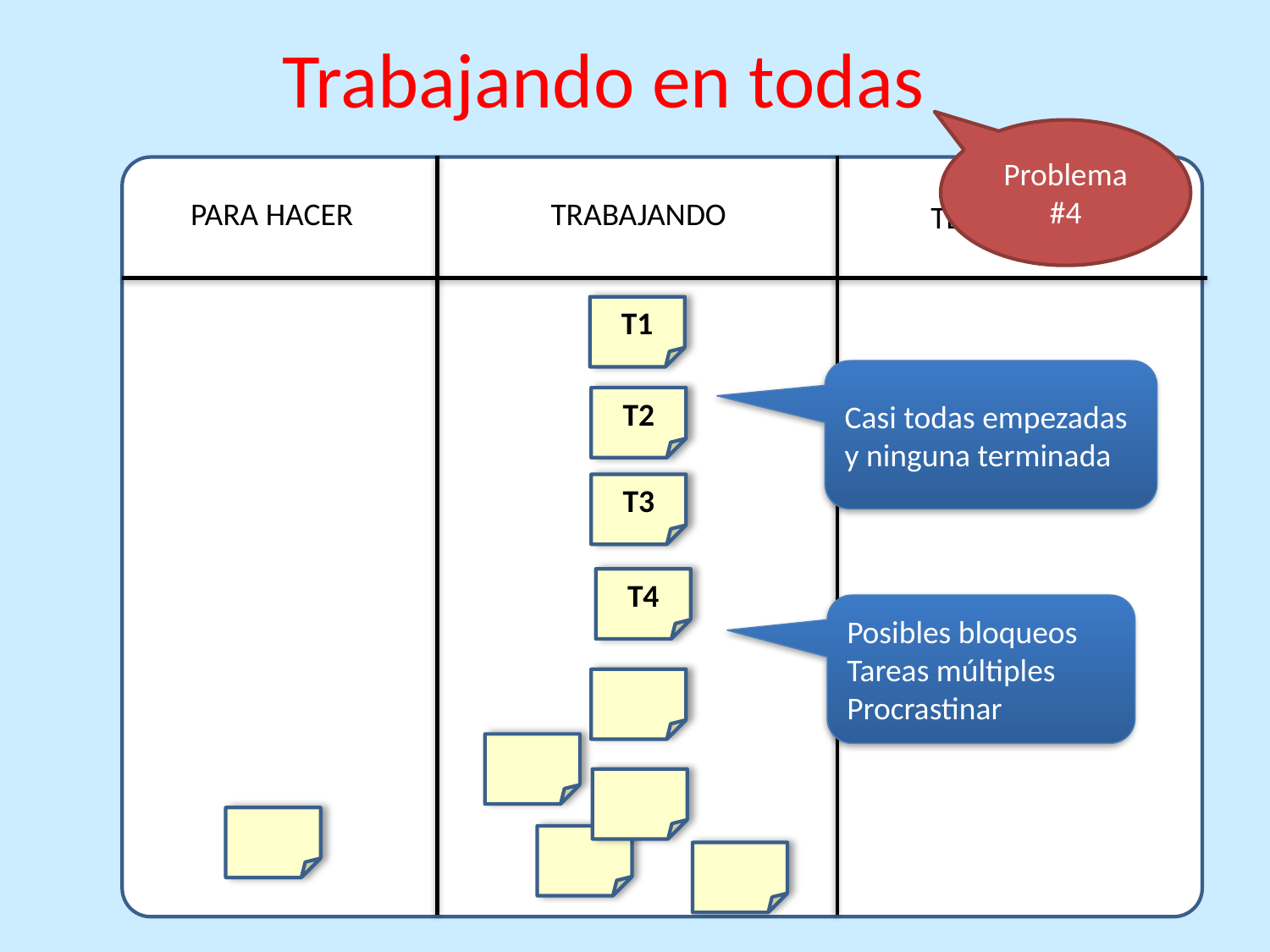

Trabajando en todas
Problema #4

PARA HACER
TRABAJANDO
TERMINADO
T1
T2
T3
T4

Casi todas empezadas y ninguna terminada
Posibles bloqueos
Tareas múltiples
Procrastinar